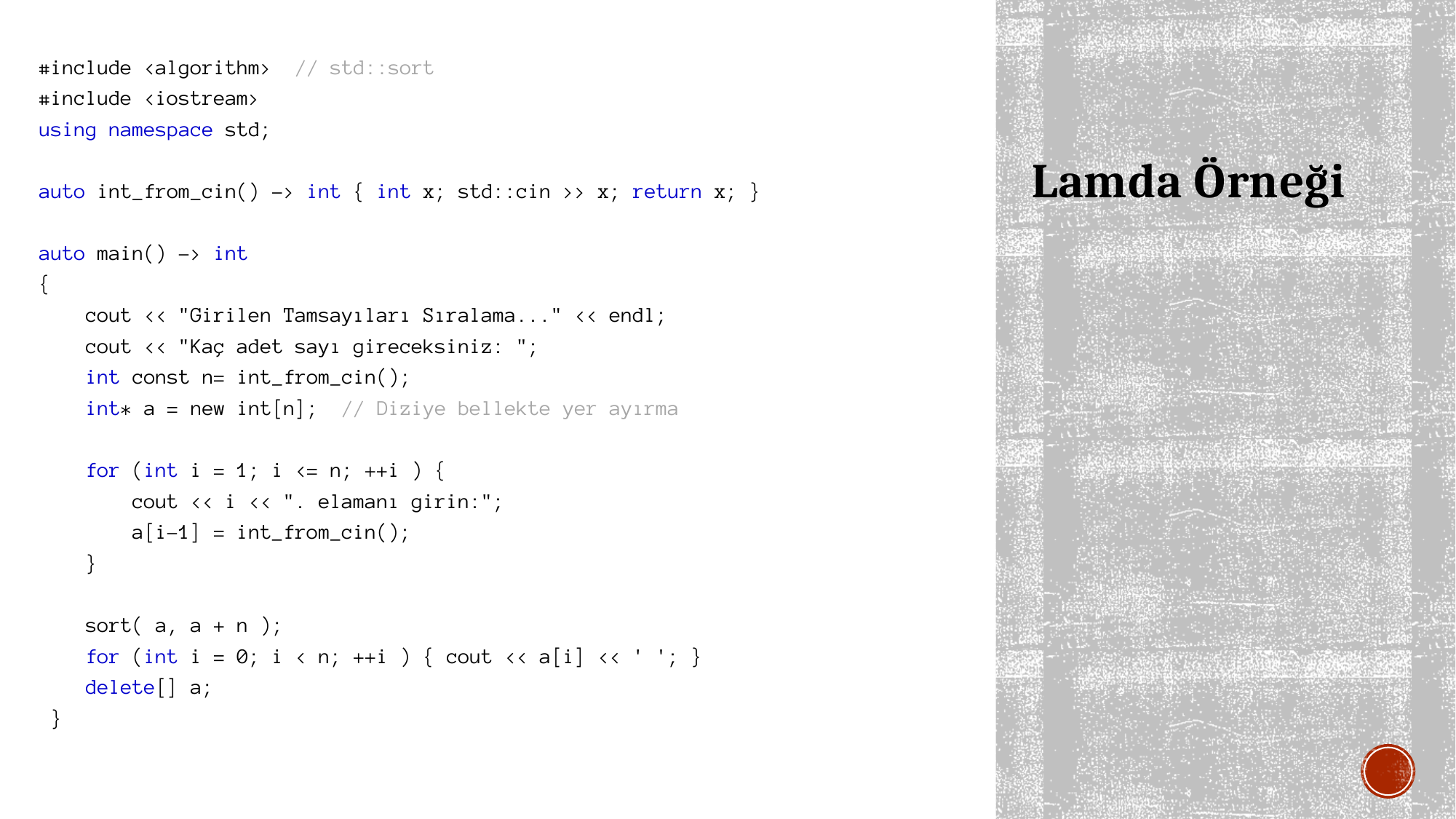

#include <algorithm>  // std::sort
#include <iostream>
using namespace std;

auto int_from_cin() -> int { int x; std::cin >> x; return x; }

auto main() -> int
{
    cout << "Girilen Tamsayıları Sıralama..." << endl;
    cout << "Kaç adet sayı gireceksiniz: ";
    int const n= int_from_cin();
    int* a = new int[n];  // Diziye bellekte yer ayırma

    for (int i = 1; i <= n; ++i ) {
        cout << i << ". elamanı girin:";
        a[i-1] = int_from_cin();
    }

    sort( a, a + n );
    for (int i = 0; i < n; ++i ) { cout << a[i] << ' '; }
    delete[] a;
 }
# Lamda Örneği